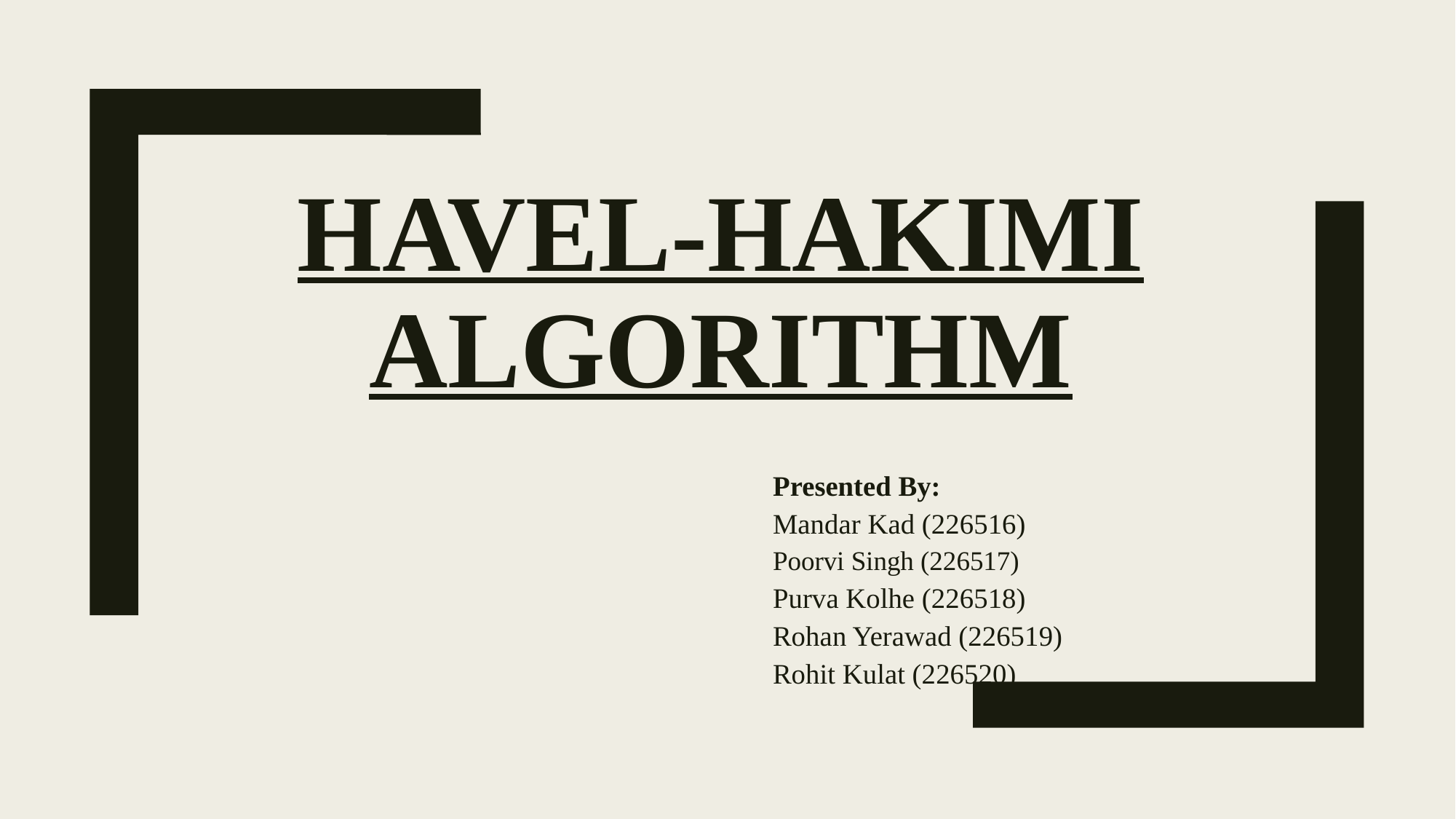

# Havel-hakimi algorithm
Presented By:
Mandar Kad (226516)
Poorvi Singh (226517)
Purva Kolhe (226518)
Rohan Yerawad (226519)
Rohit Kulat (226520)